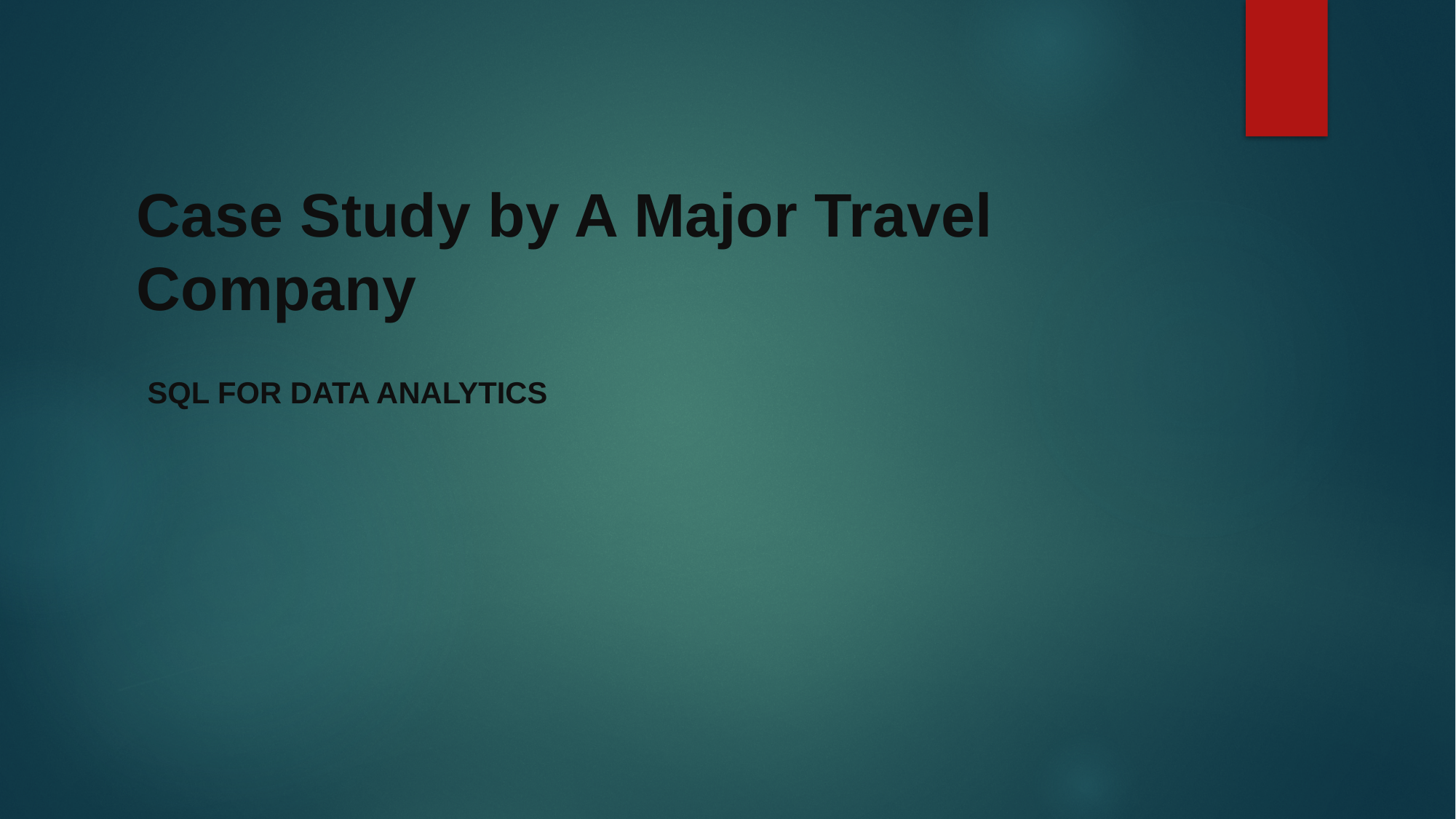

# Case Study by A Major Travel Company
SQL for Data Analytics